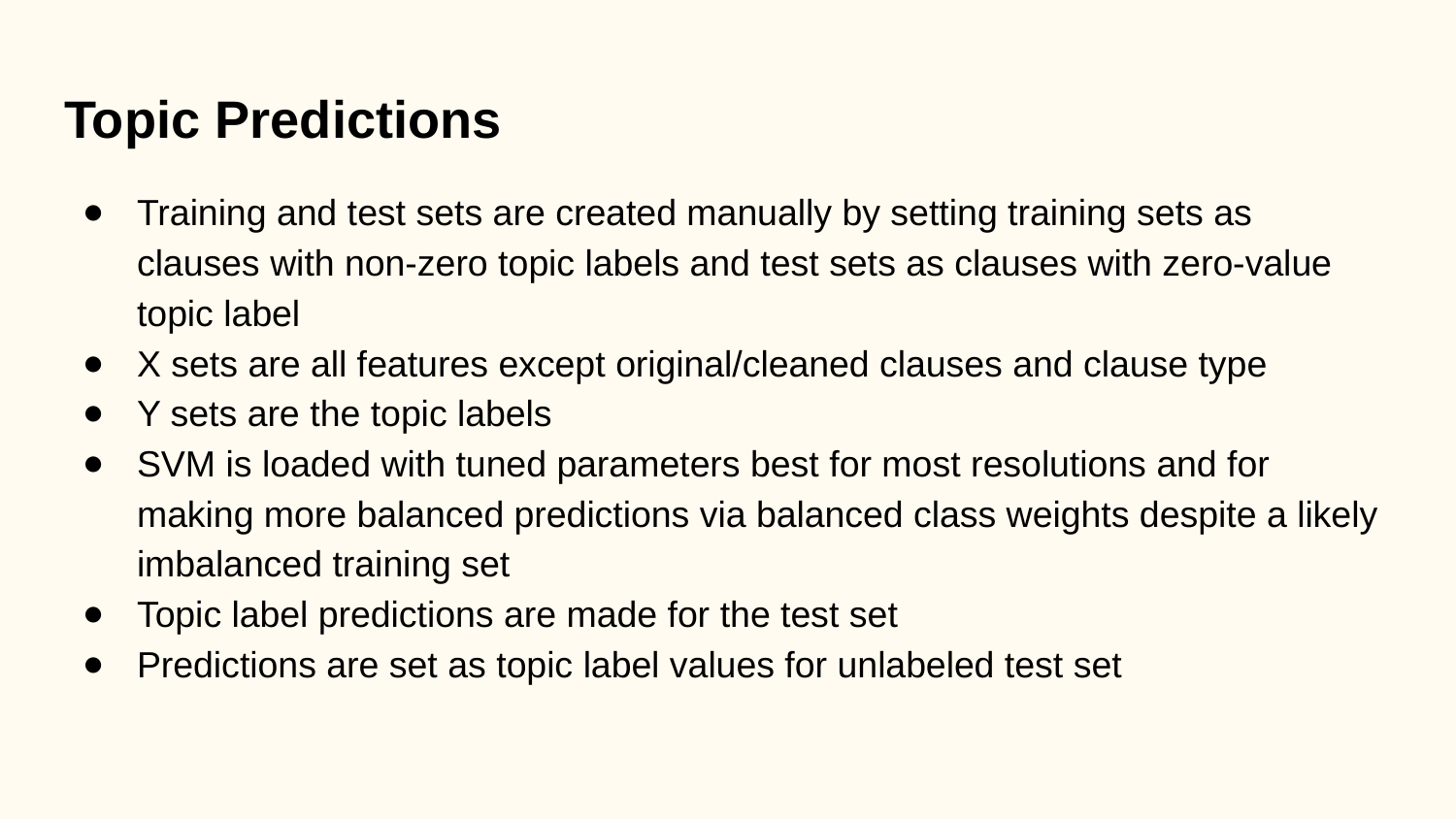

# Topic Predictions
Training and test sets are created manually by setting training sets as clauses with non-zero topic labels and test sets as clauses with zero-value topic label
X sets are all features except original/cleaned clauses and clause type
Y sets are the topic labels
SVM is loaded with tuned parameters best for most resolutions and for making more balanced predictions via balanced class weights despite a likely imbalanced training set
Topic label predictions are made for the test set
Predictions are set as topic label values for unlabeled test set